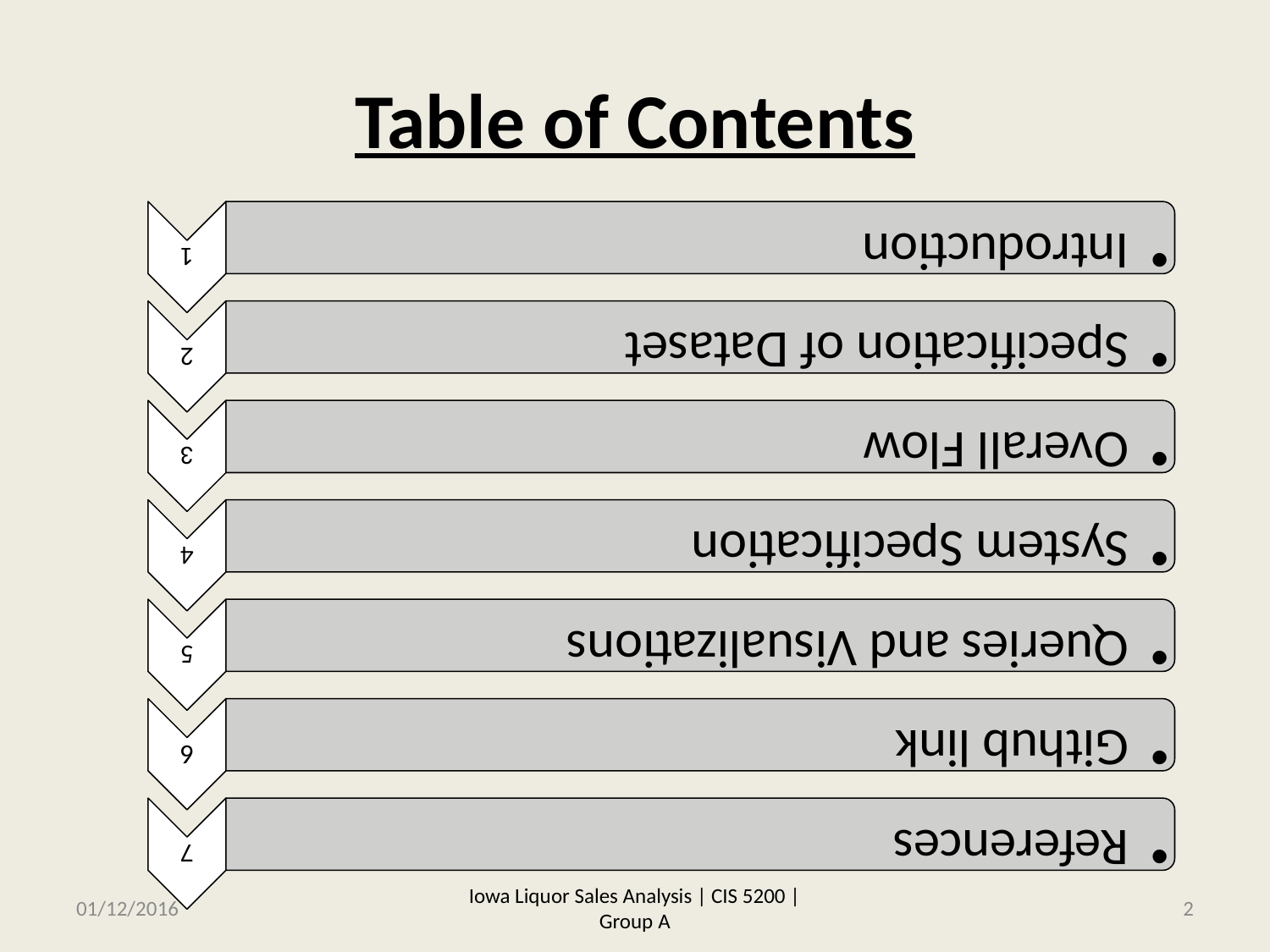

# Table of Contents
1
Introduction
2
Specification of Dataset
3
Overall Flow
4
System Specification
5
Queries and Visualizations
6
Github link
7
References

01/12/2016
Iowa Liquor Sales Analysis | CIS 5200 | Group A
2